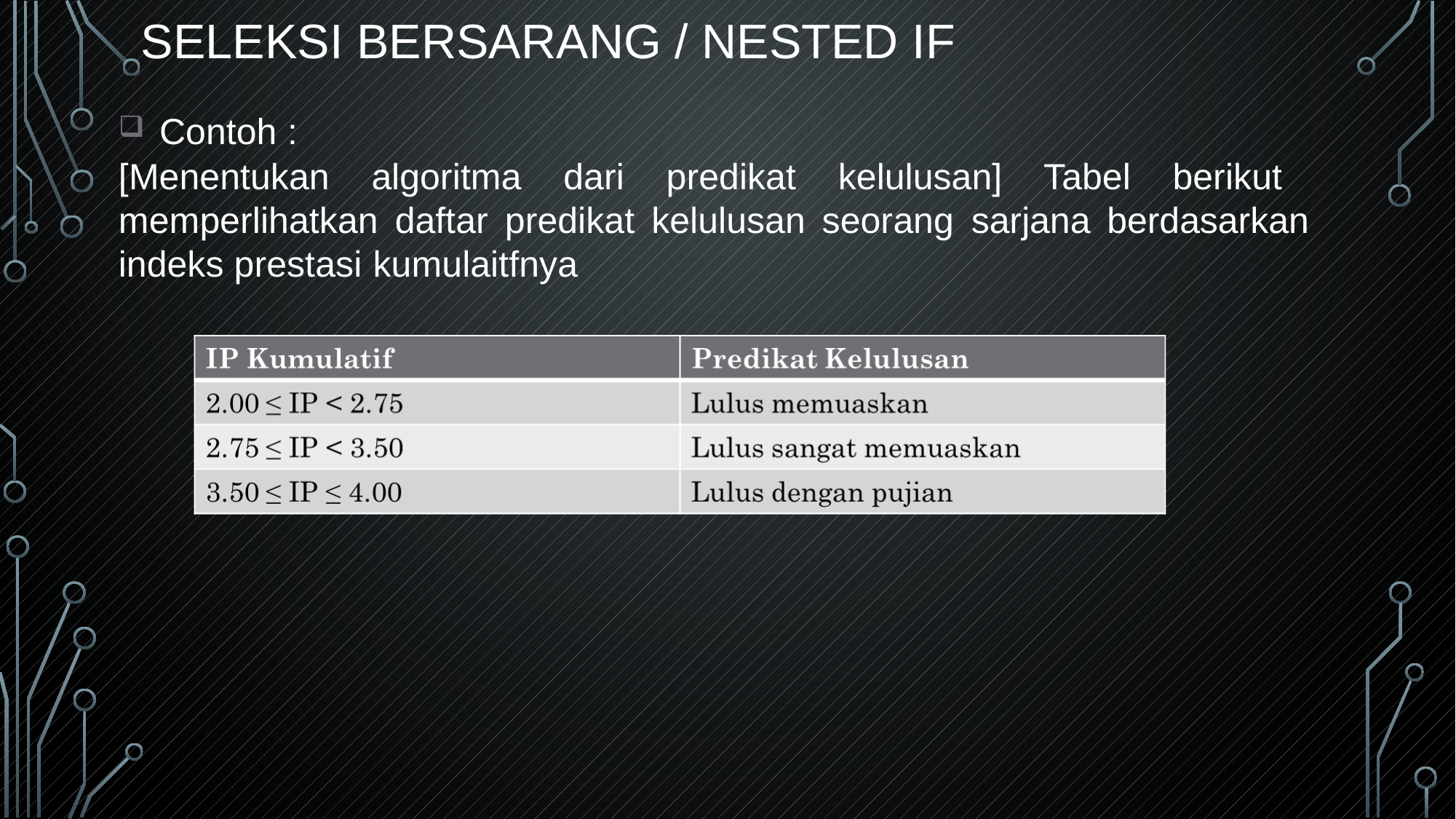

# Seleksi bersarang / Nested if
Contoh :
[Menentukan algoritma dari predikat kelulusan] Tabel berikut  memperlihatkan daftar predikat kelulusan seorang sarjana berdasarkan  indeks prestasi kumulaitfnya